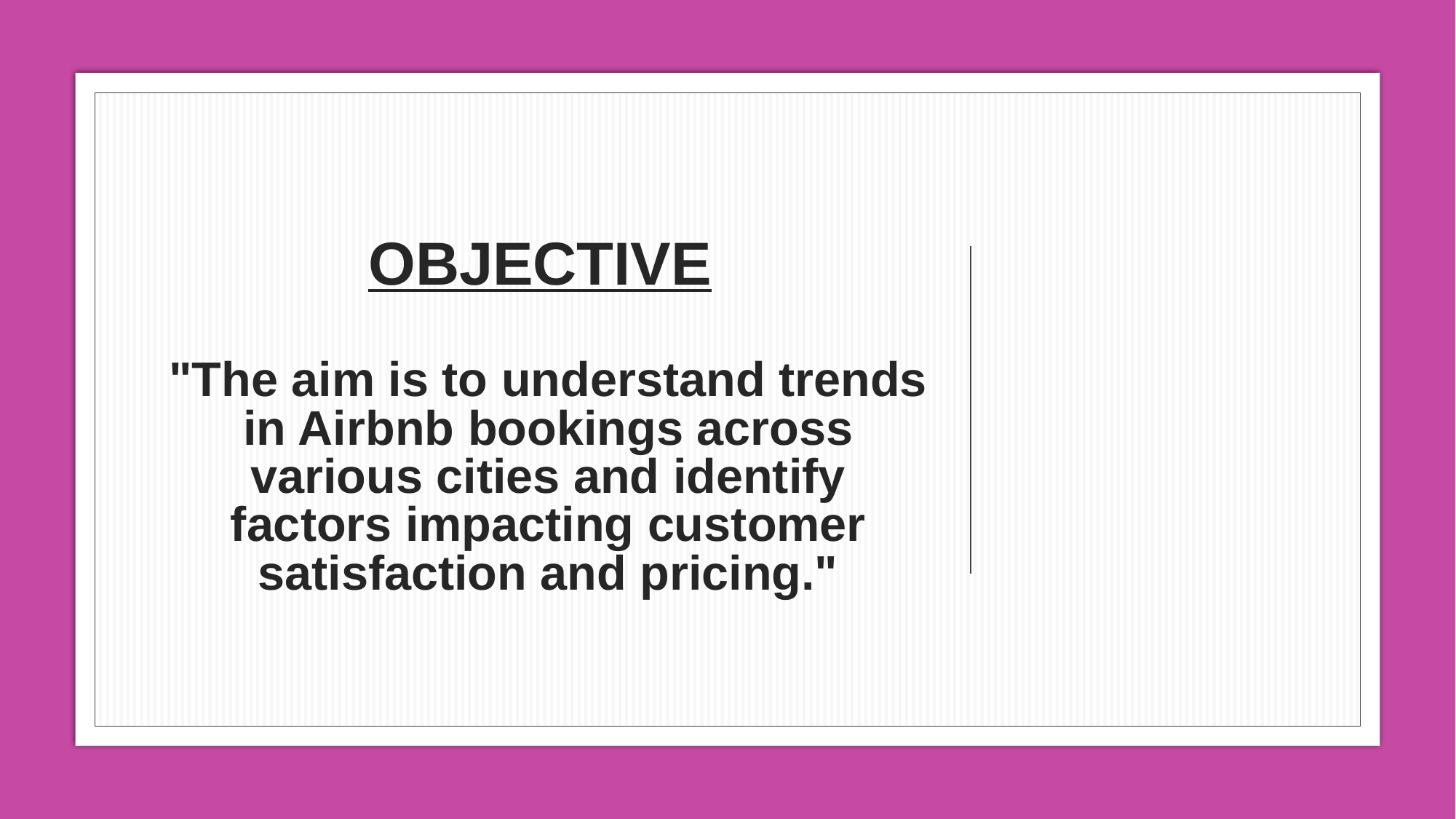

# OBJECTIVE "The aim is to understand trends in Airbnb bookings across various cities and identify factors impacting customer satisfaction and pricing."